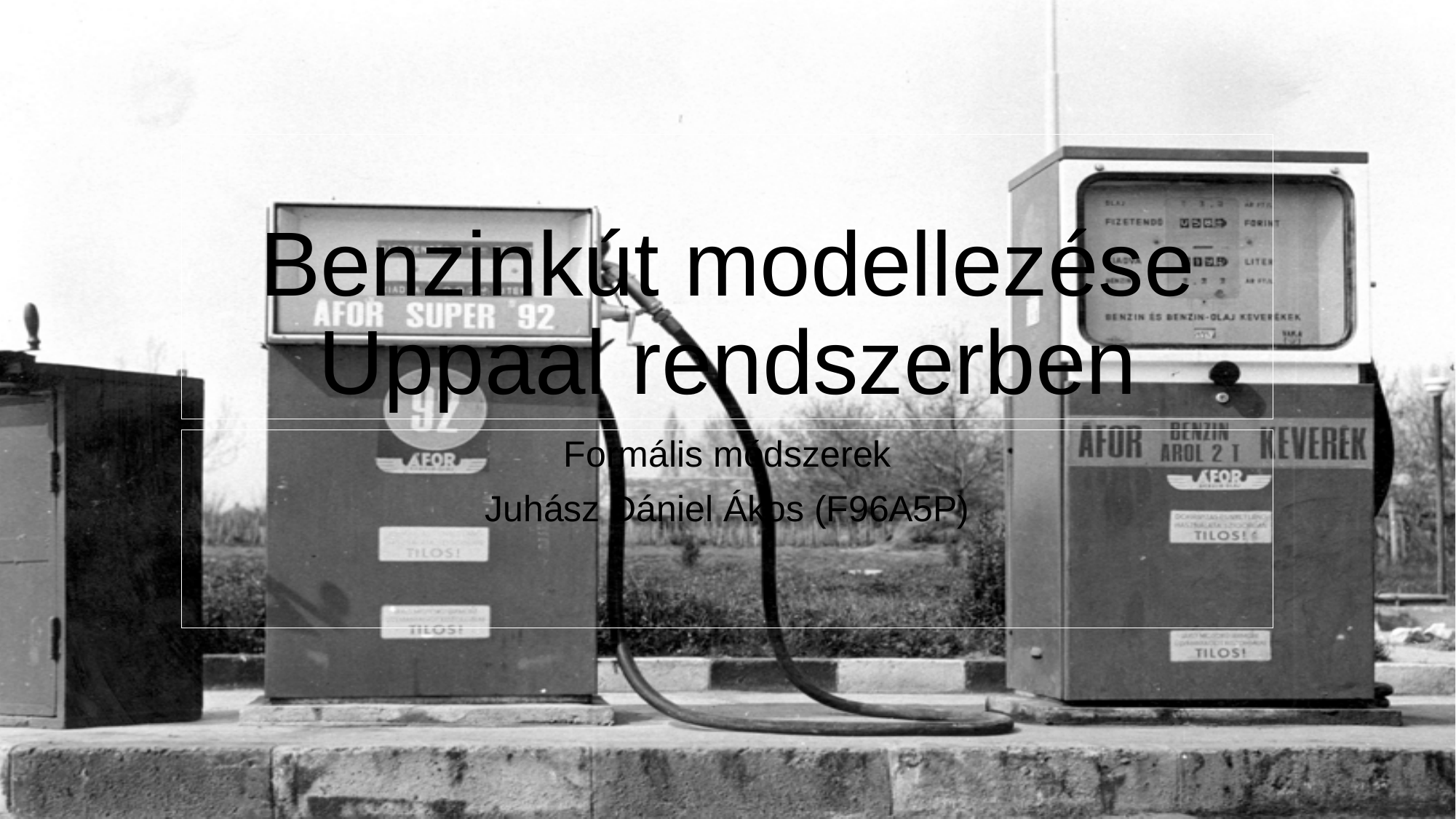

# Benzinkút modellezése Uppaal rendszerben
Formális módszerek
Juhász Dániel Ákos (F96A5P)